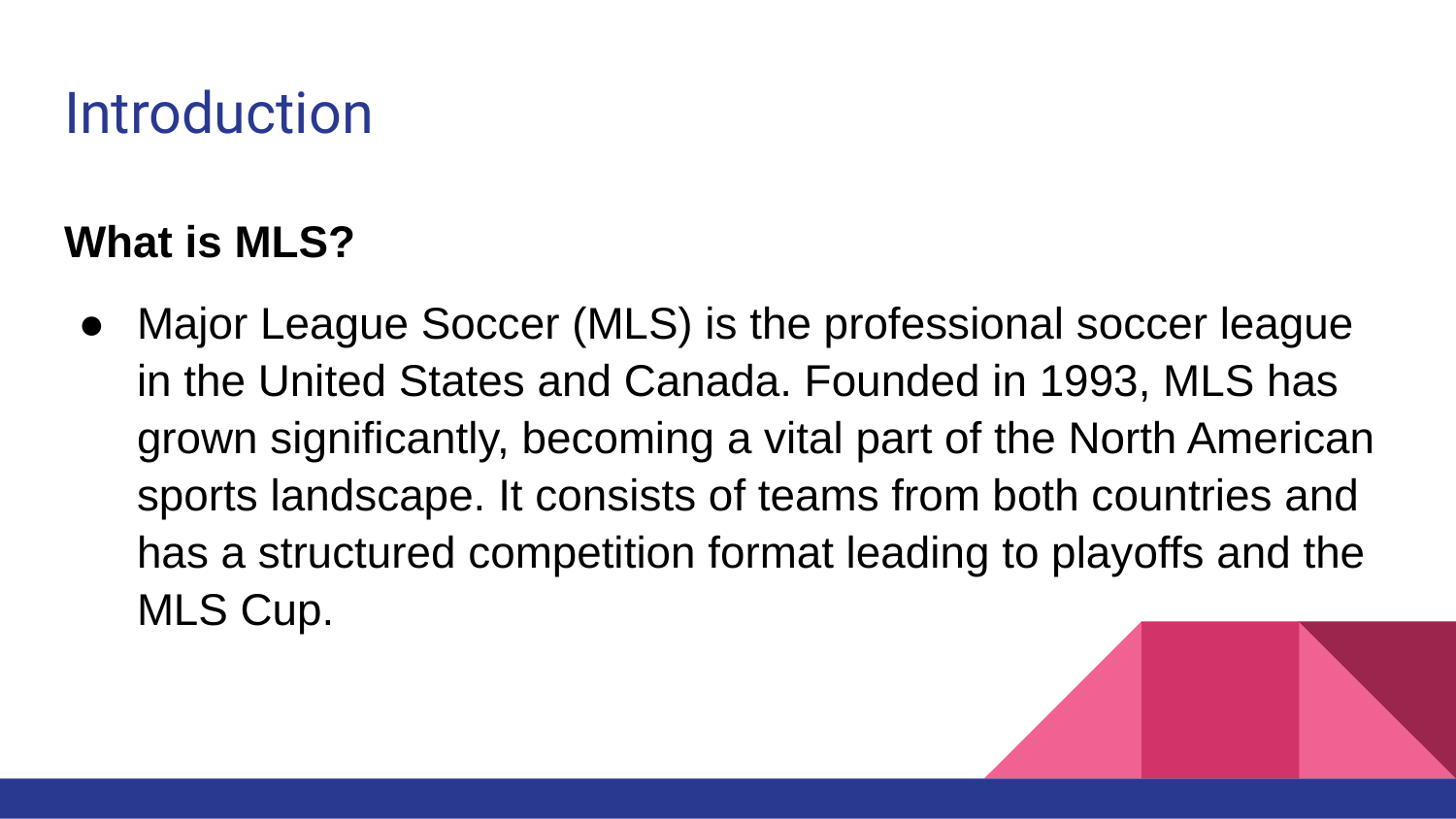

# Introduction
What is MLS?
Major League Soccer (MLS) is the professional soccer league in the United States and Canada. Founded in 1993, MLS has grown significantly, becoming a vital part of the North American sports landscape. It consists of teams from both countries and has a structured competition format leading to playoffs and the MLS Cup.